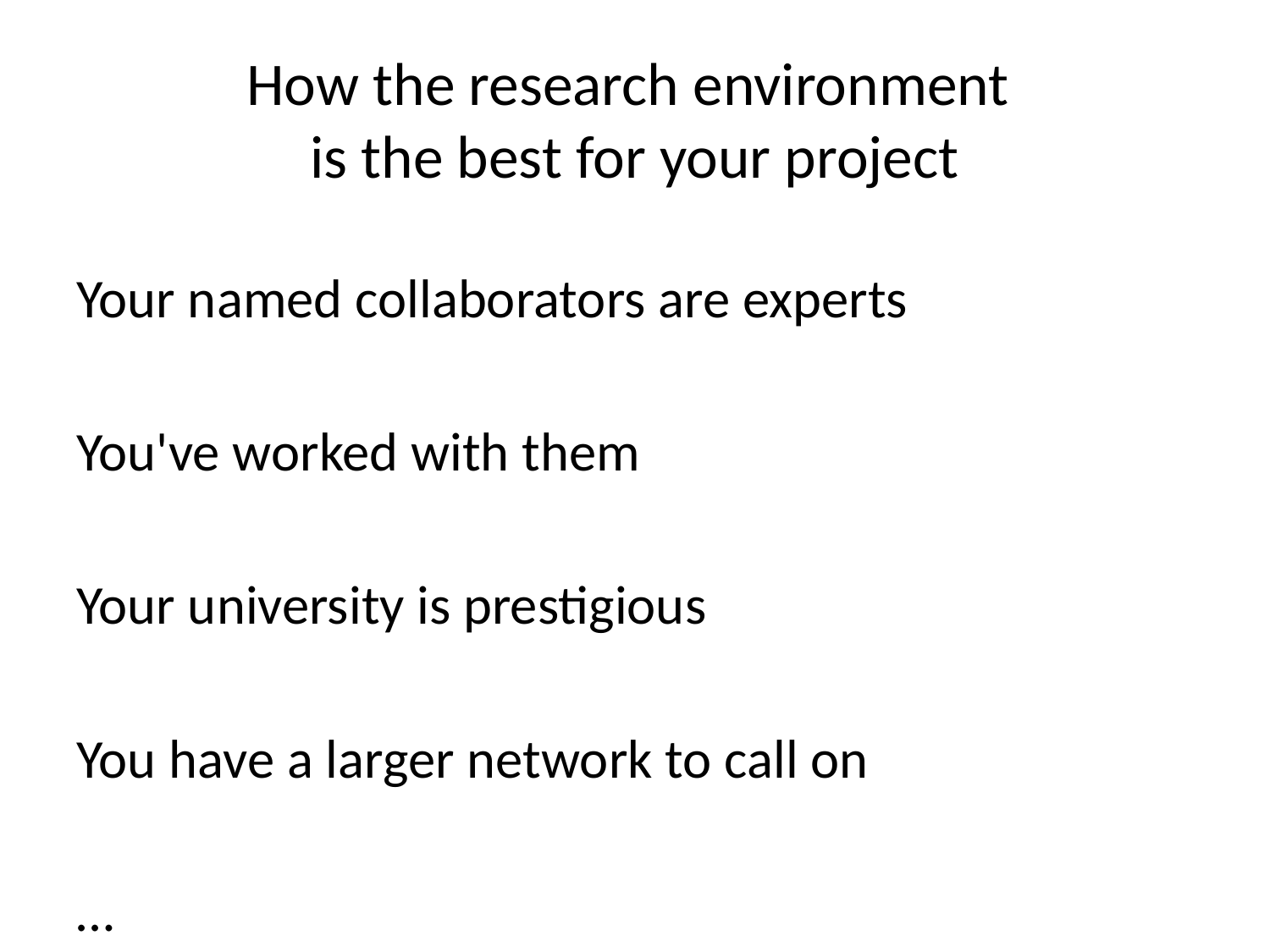

# How the research environment is the best for your project
Your named collaborators are experts

You've worked with them

Your university is prestigious

You have a larger network to call on

…